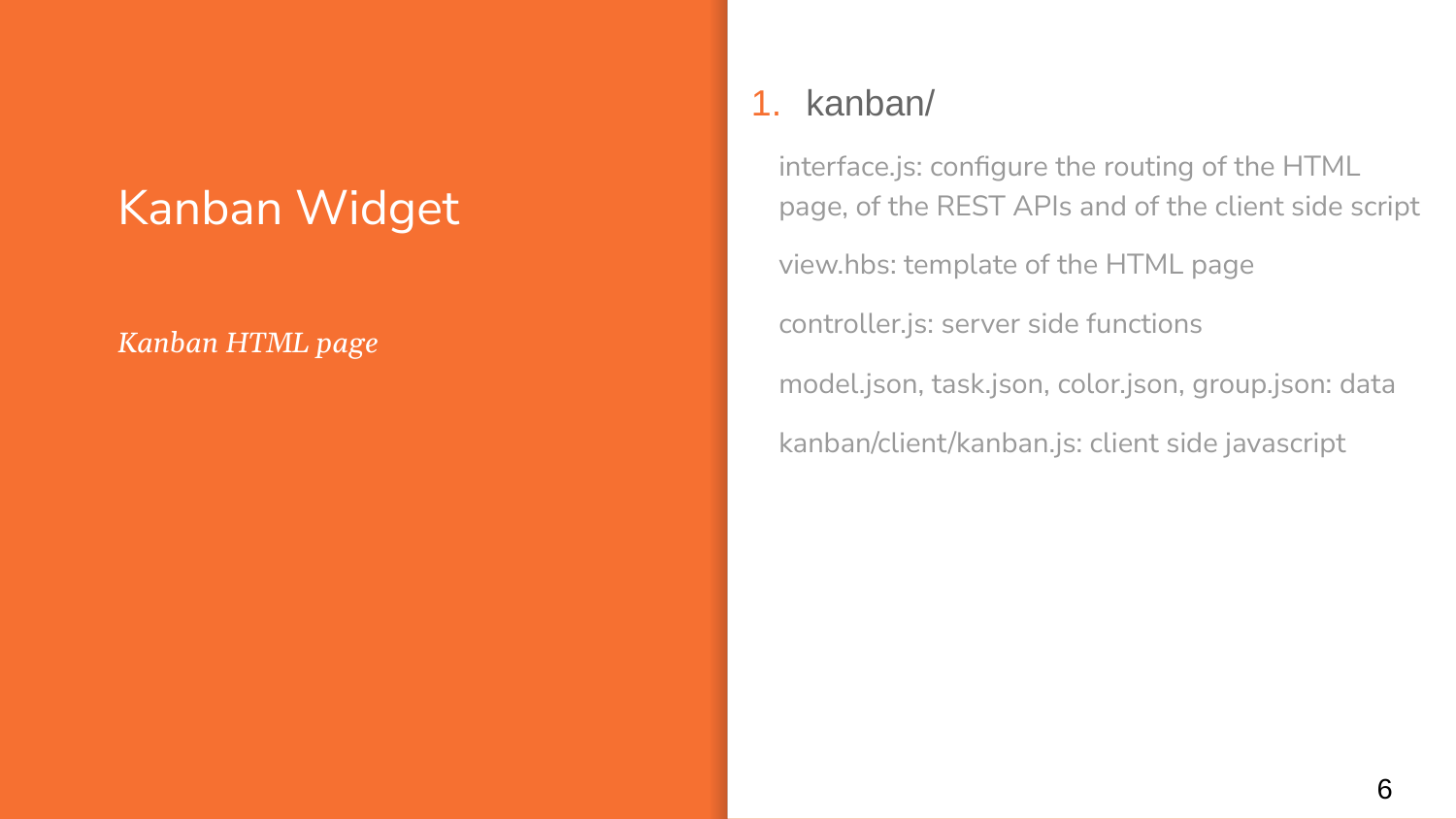

kanban/
interface.js: configure the routing of the HTML page, of the REST APIs and of the client side script
view.hbs: template of the HTML page
controller.js: server side functions
model.json, task.json, color.json, group.json: data
kanban/client/kanban.js: client side javascript

# Kanban Widget
Kanban HTML page

6